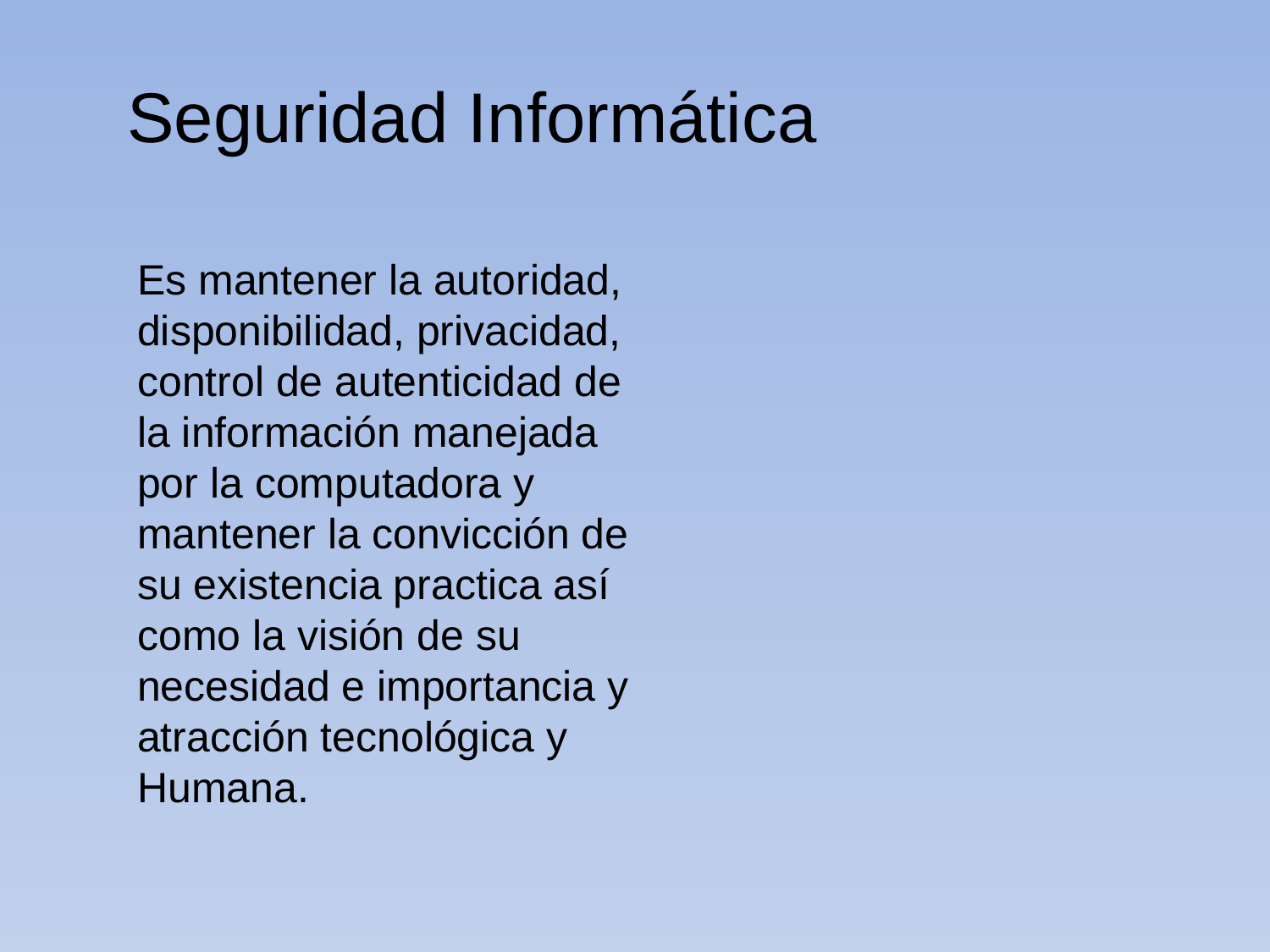

Seguridad Informática
Es mantener la autoridad, disponibilidad, privacidad, control de autenticidad de la información manejada por la computadora y mantener la convicción de su existencia practica así como la visión de su necesidad e importancia y atracción tecnológica y Humana.